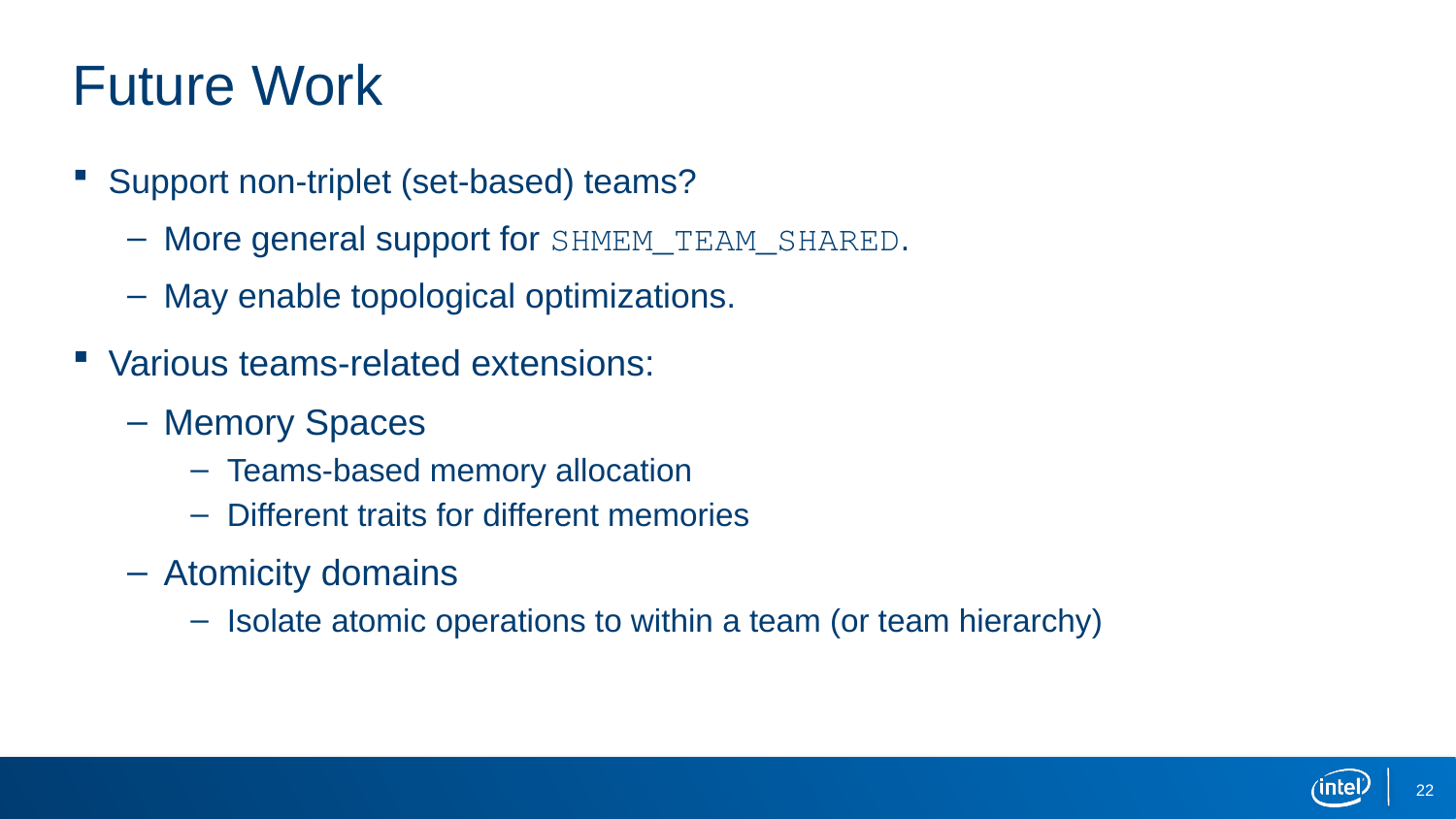

# Future Work
Support non-triplet (set-based) teams?
More general support for SHMEM_TEAM_SHARED.
May enable topological optimizations.
Various teams-related extensions:
Memory Spaces
Teams-based memory allocation
Different traits for different memories
Atomicity domains
Isolate atomic operations to within a team (or team hierarchy)

22